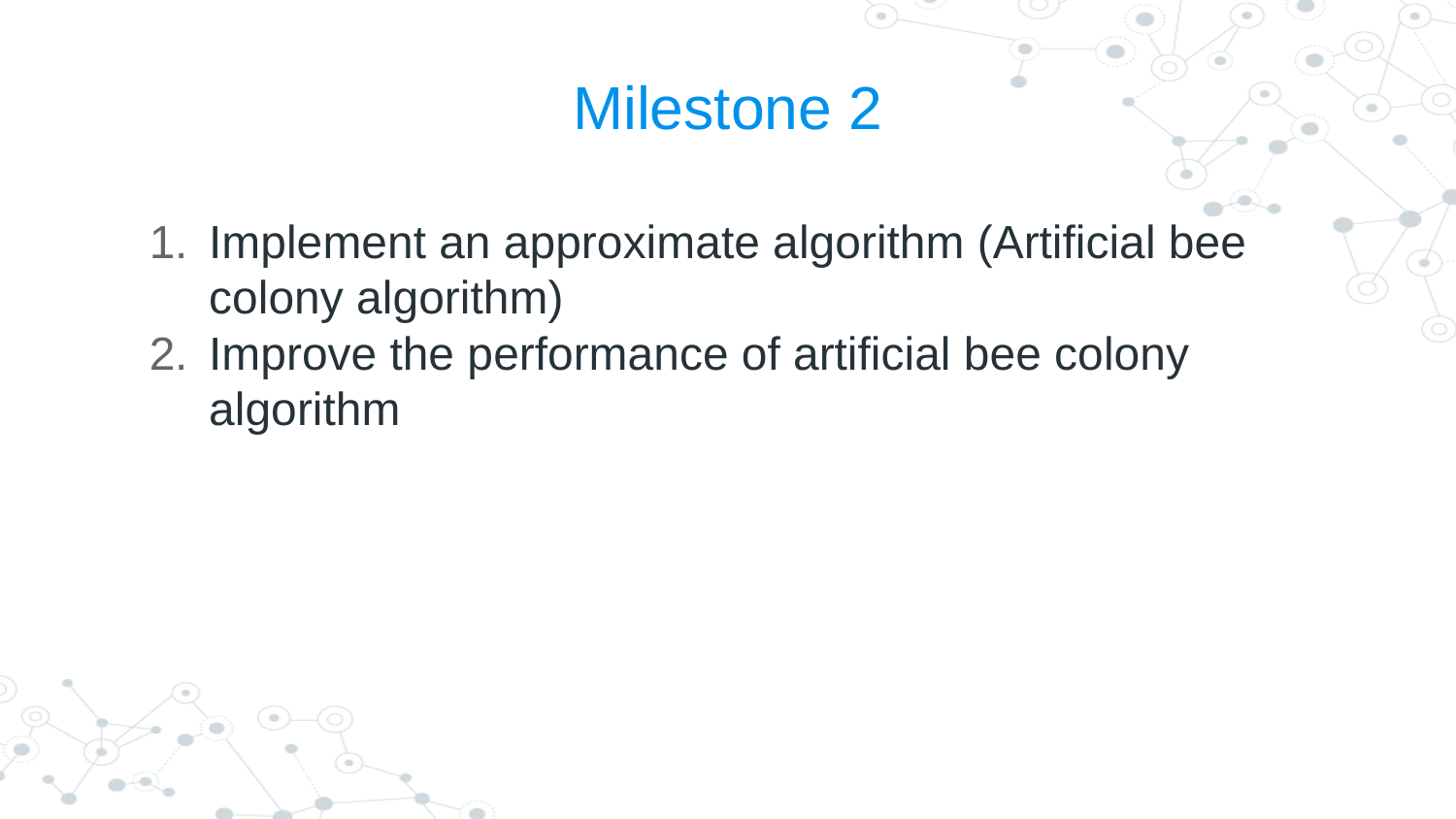

# Milestone 2
Implement an approximate algorithm (Artificial bee colony algorithm)
Improve the performance of artificial bee colony algorithm